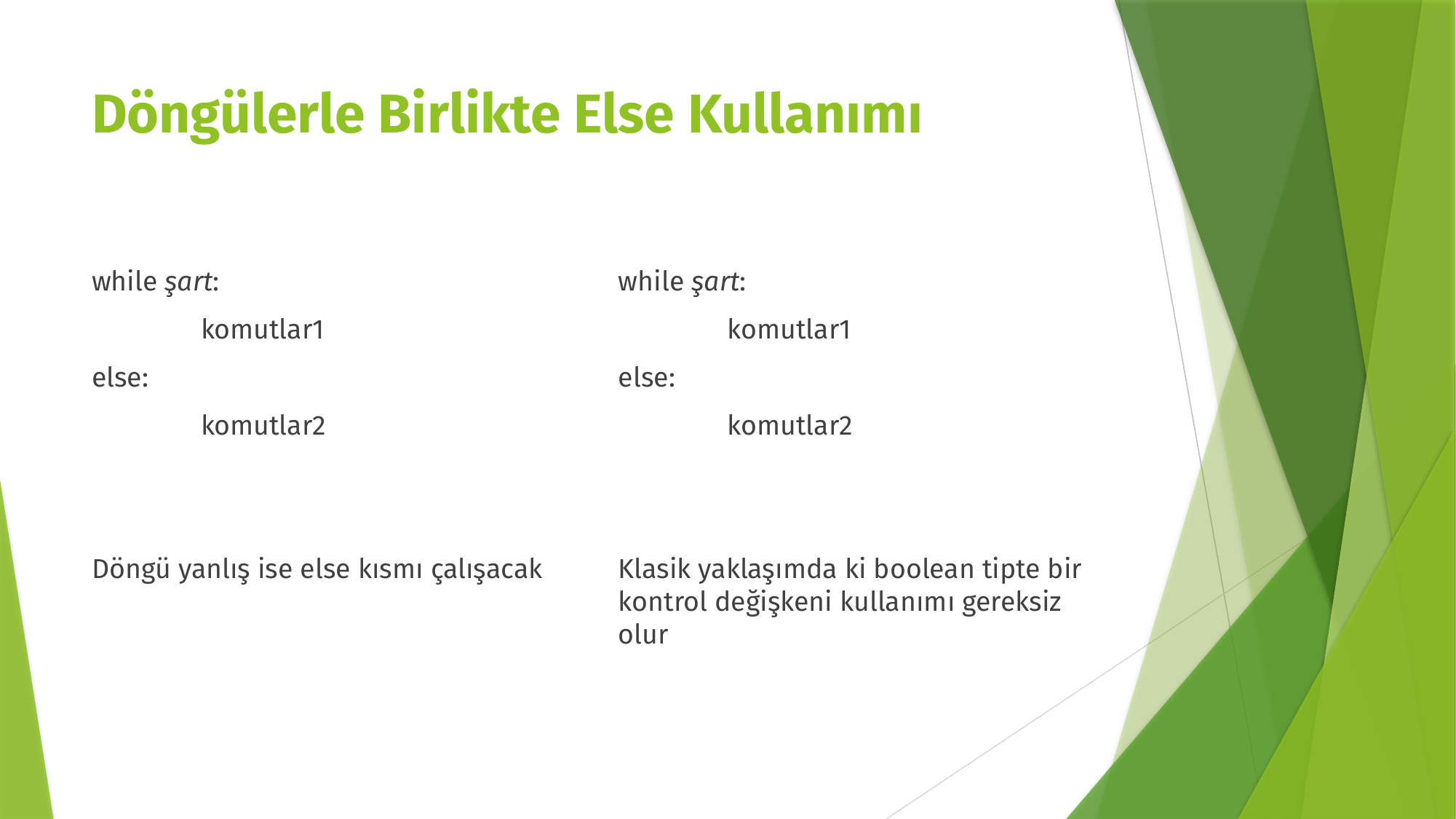

# Döngülerle Birlikte Else Kullanımı
while şart:
	komutlar1
else:
	komutlar2

Döngü yanlış ise else kısmı çalışacak
while şart:
	komutlar1
else:
	komutlar2

Klasik yaklaşımda ki boolean tipte bir kontrol değişkeni kullanımı gereksiz olur